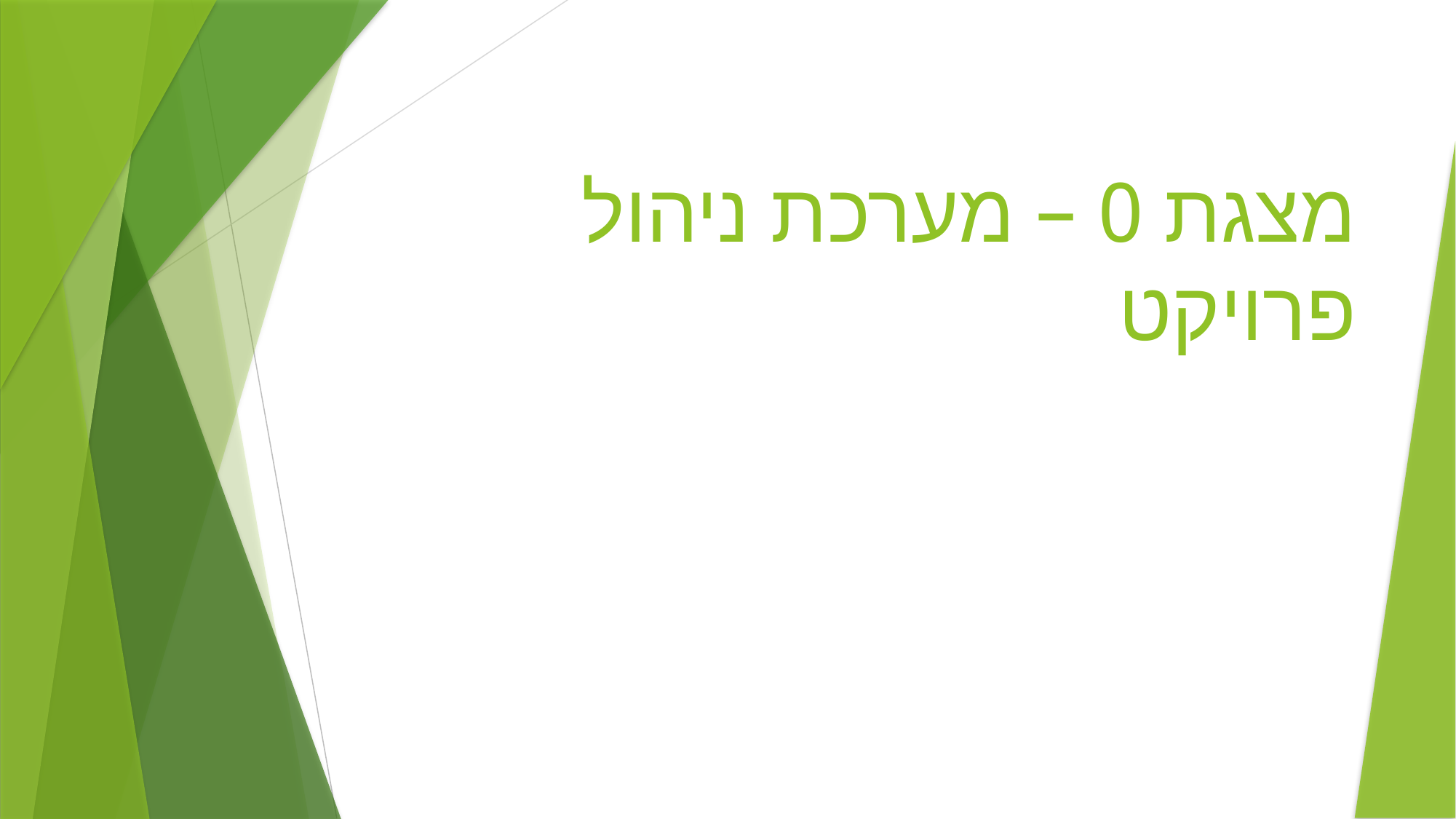

# מצגת 0 – מערכת ניהול פרויקט